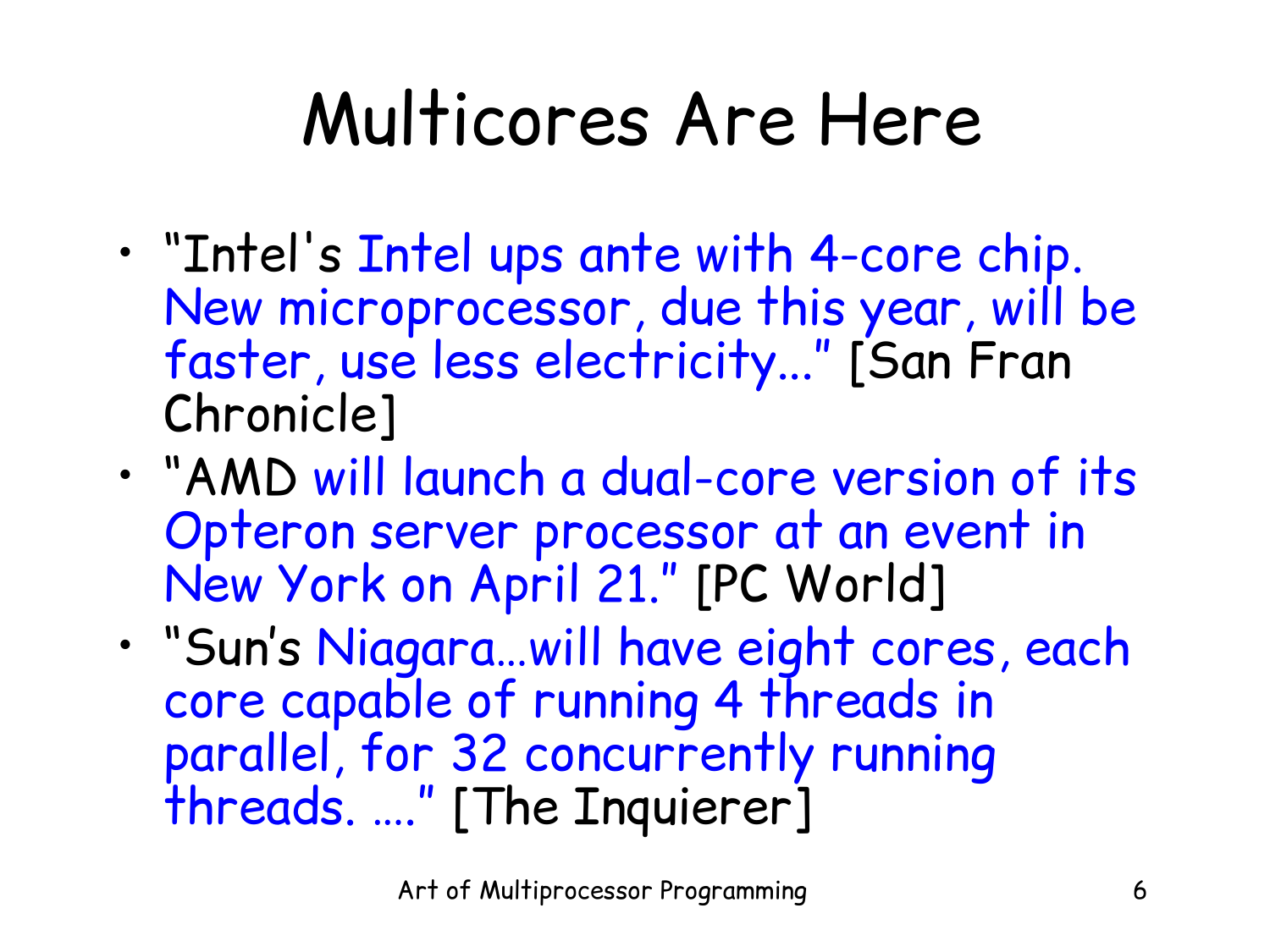

# Multicores Are Here
“Intel's Intel ups ante with 4-core chip. New microprocessor, due this year, will be faster, use less electricity...” [San Fran Chronicle]
“AMD will launch a dual-core version of its Opteron server processor at an event in New York on April 21.” [PC World]
“Sun’s Niagara…will have eight cores, each core capable of running 4 threads in parallel, for 32 concurrently running threads. ….” [The Inquierer]
Art of Multiprocessor Programming
6